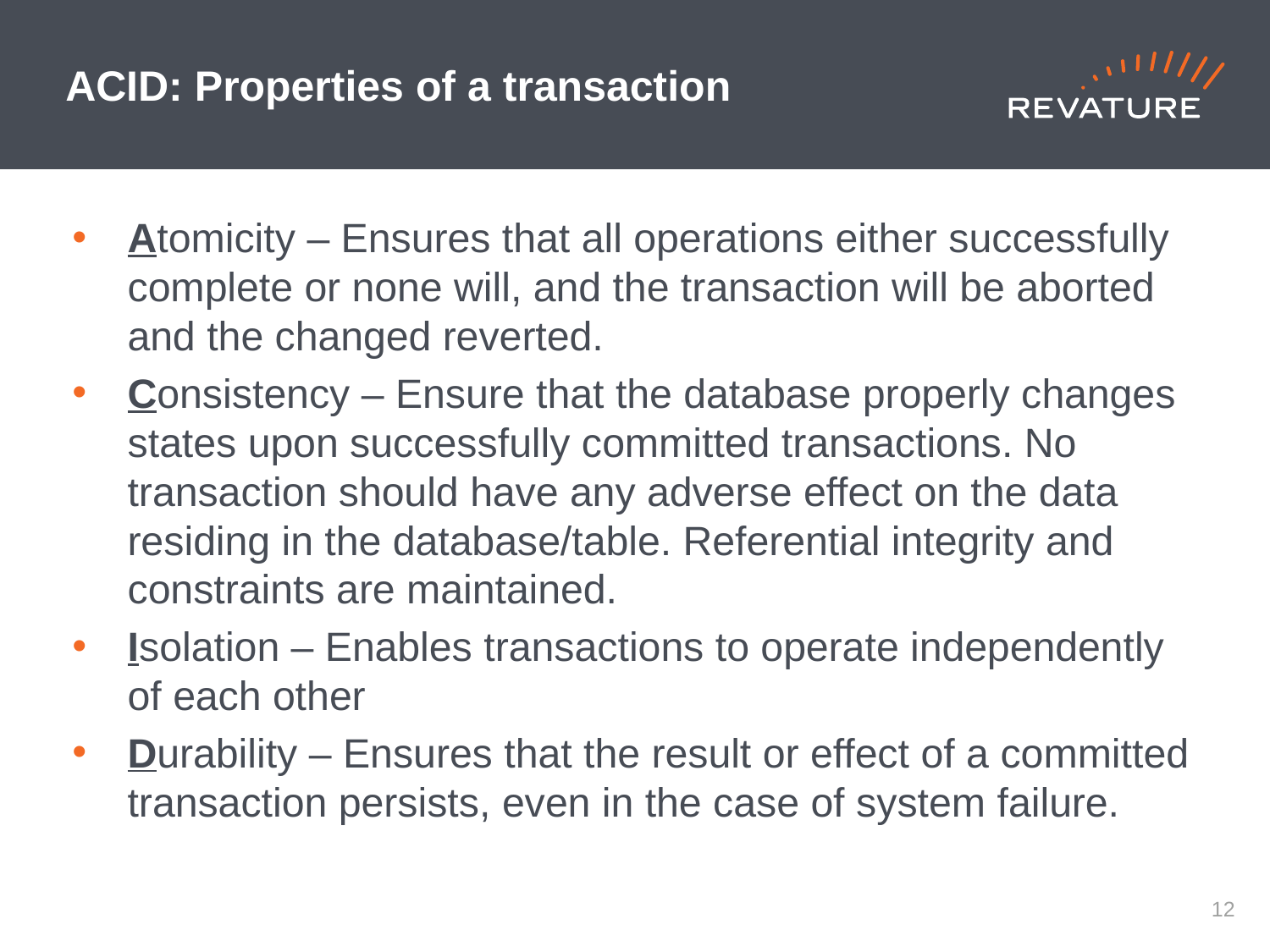

# ACID: Properties of a transaction
Atomicity – Ensures that all operations either successfully complete or none will, and the transaction will be aborted and the changed reverted.
Consistency – Ensure that the database properly changes states upon successfully committed transactions. No transaction should have any adverse effect on the data residing in the database/table. Referential integrity and constraints are maintained.
Isolation – Enables transactions to operate independently of each other
Durability – Ensures that the result or effect of a committed transaction persists, even in the case of system failure.

12